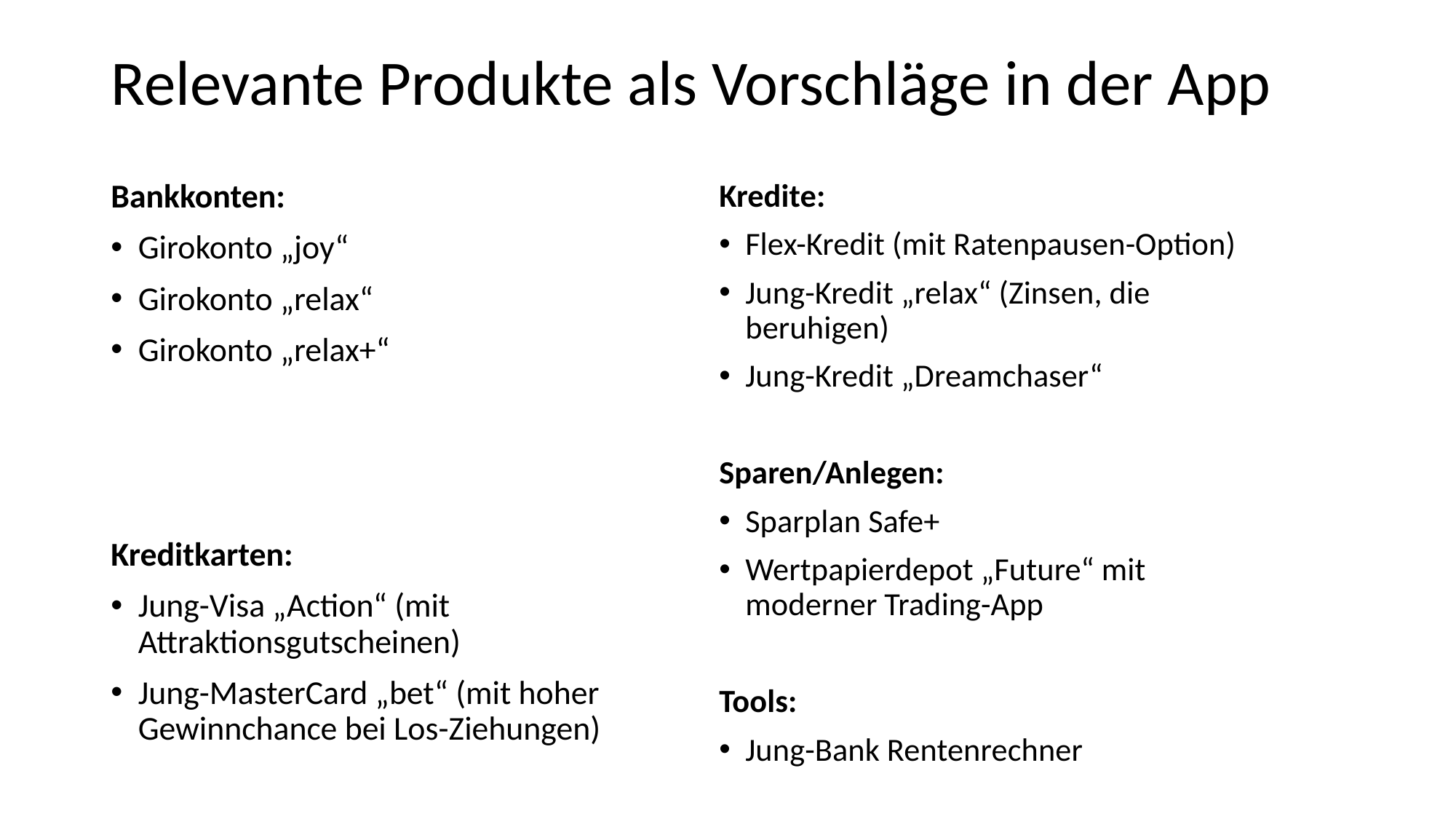

# Relevante Produkte als Vorschläge in der App
Kredite:
Flex-Kredit (mit Ratenpausen-Option)
Jung-Kredit „relax“ (Zinsen, die beruhigen)
Jung-Kredit „Dreamchaser“

Sparen/Anlegen:
Sparplan Safe+
Wertpapierdepot „Future“ mit moderner Trading-App

Tools:
Jung-Bank Rentenrechner

Bankkonten:
Girokonto „joy“
Girokonto „relax“
Girokonto „relax+“

Kreditkarten:
Jung-Visa „Action“ (mit Attraktionsgutscheinen)
Jung-MasterCard „bet“ (mit hoher Gewinnchance bei Los-Ziehungen)